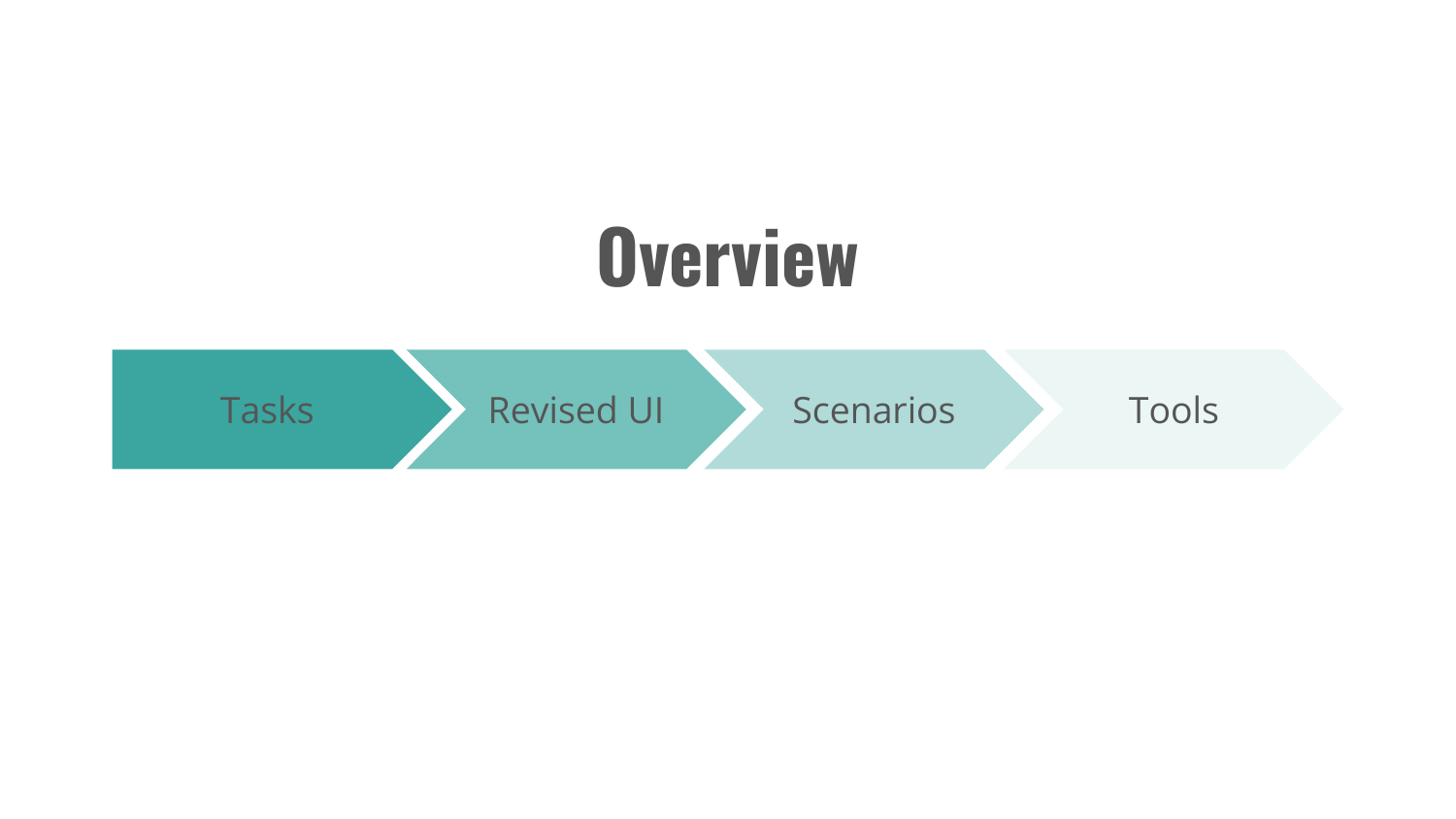

# Overview
Tasks
Revised UI
Scenarios
Tools